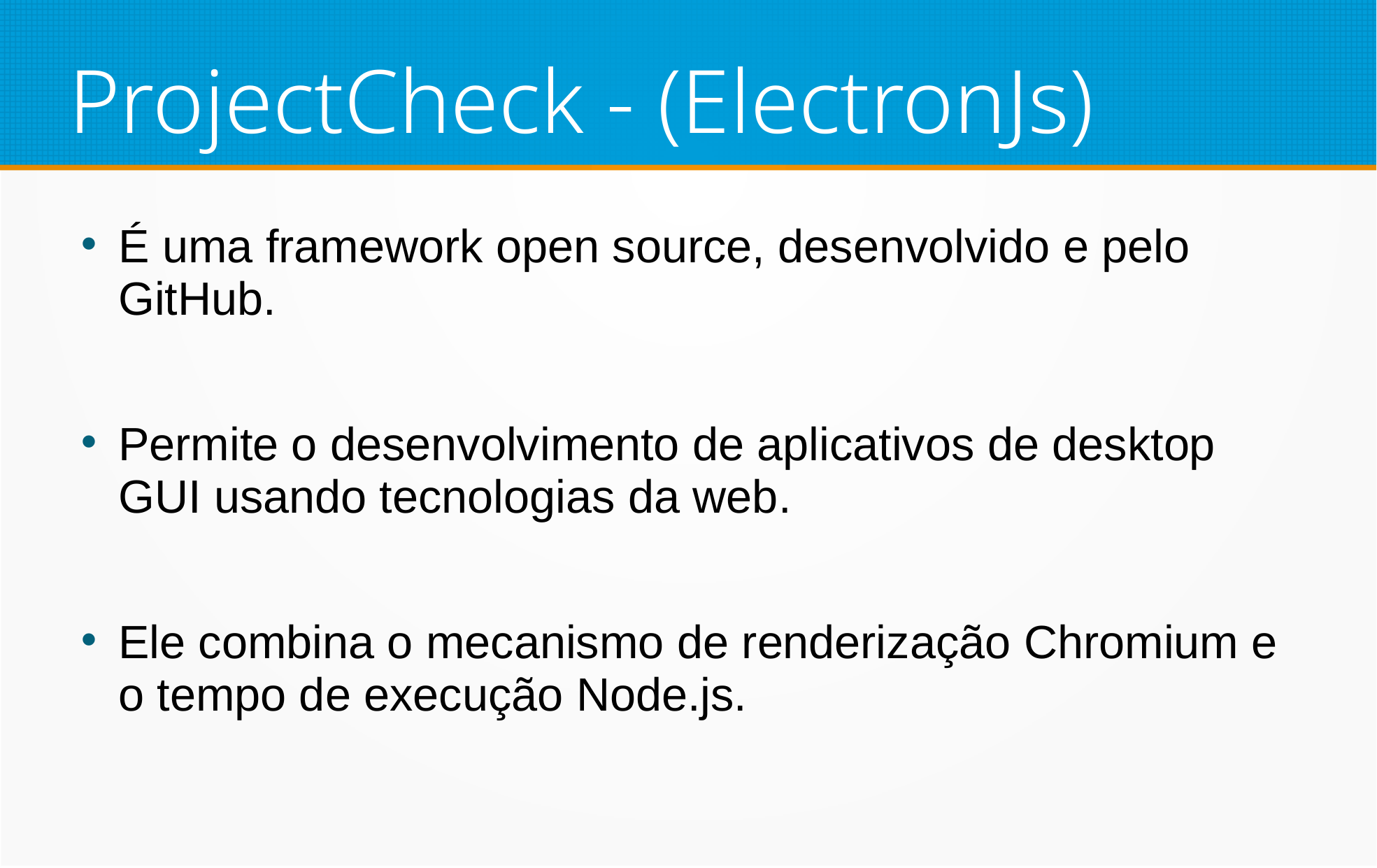

ProjectCheck - (ElectronJs)
É uma framework open source, desenvolvido e pelo GitHub.

Permite o desenvolvimento de aplicativos de desktop GUI usando tecnologias da web.

Ele combina o mecanismo de renderização Chromium e o tempo de execução Node.js.